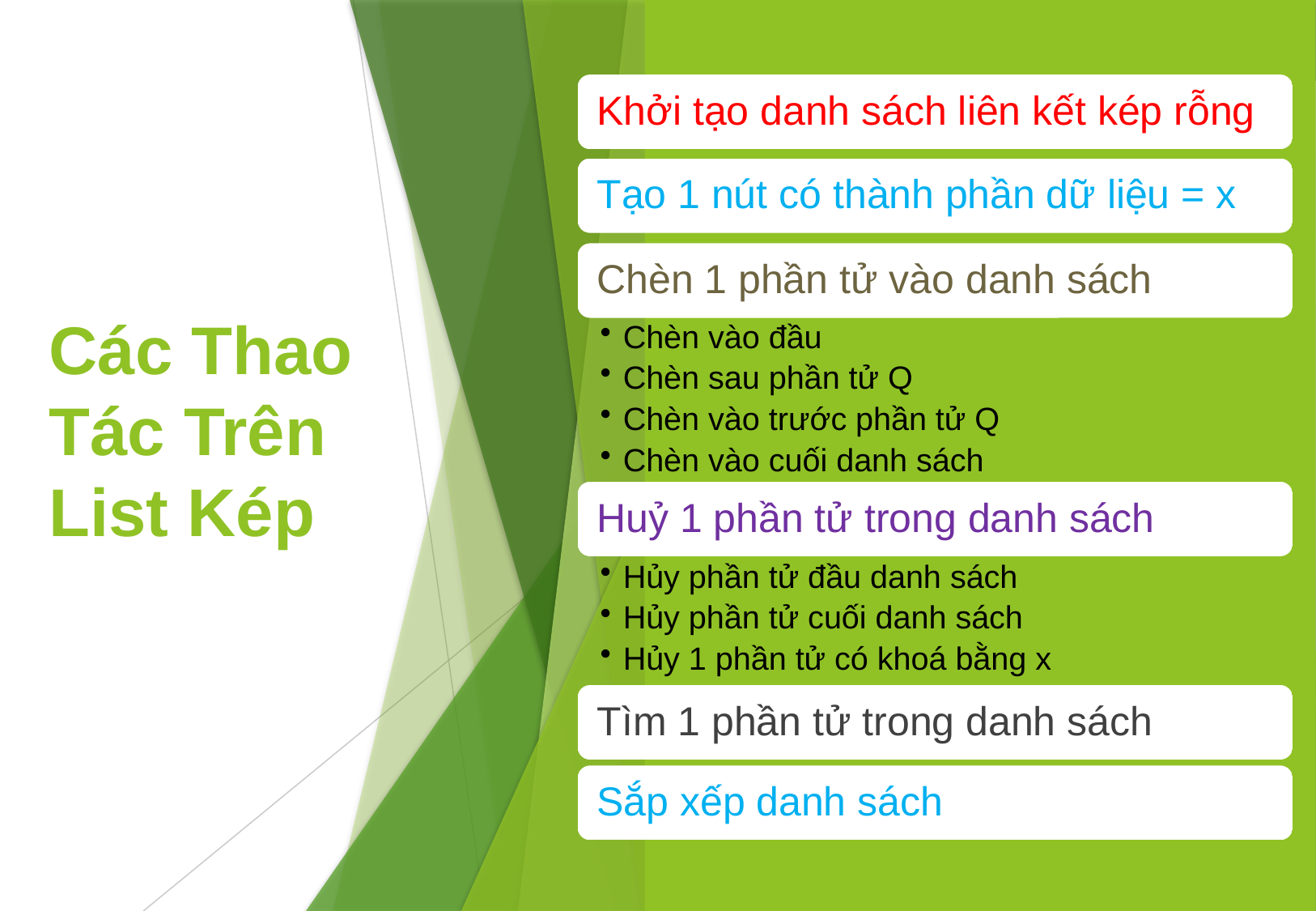

Khởi tạo danh sách liên kết kép rỗng
Tạo 1 nút có thành phần dữ liệu = x
Chèn 1 phần tử vào danh sách
Chèn vào đầu
Chèn sau phần tử Q
Chèn vào trước phần tử Q
Chèn vào cuối danh sách
Huỷ 1 phần tử trong danh sách
Hủy phần tử đầu danh sách
Hủy phần tử cuối danh sách
Hủy 1 phần tử có khoá bằng x
Tìm 1 phần tử trong danh sách
Sắp xếp danh sách
# Các Thao Tác Trên List Kép